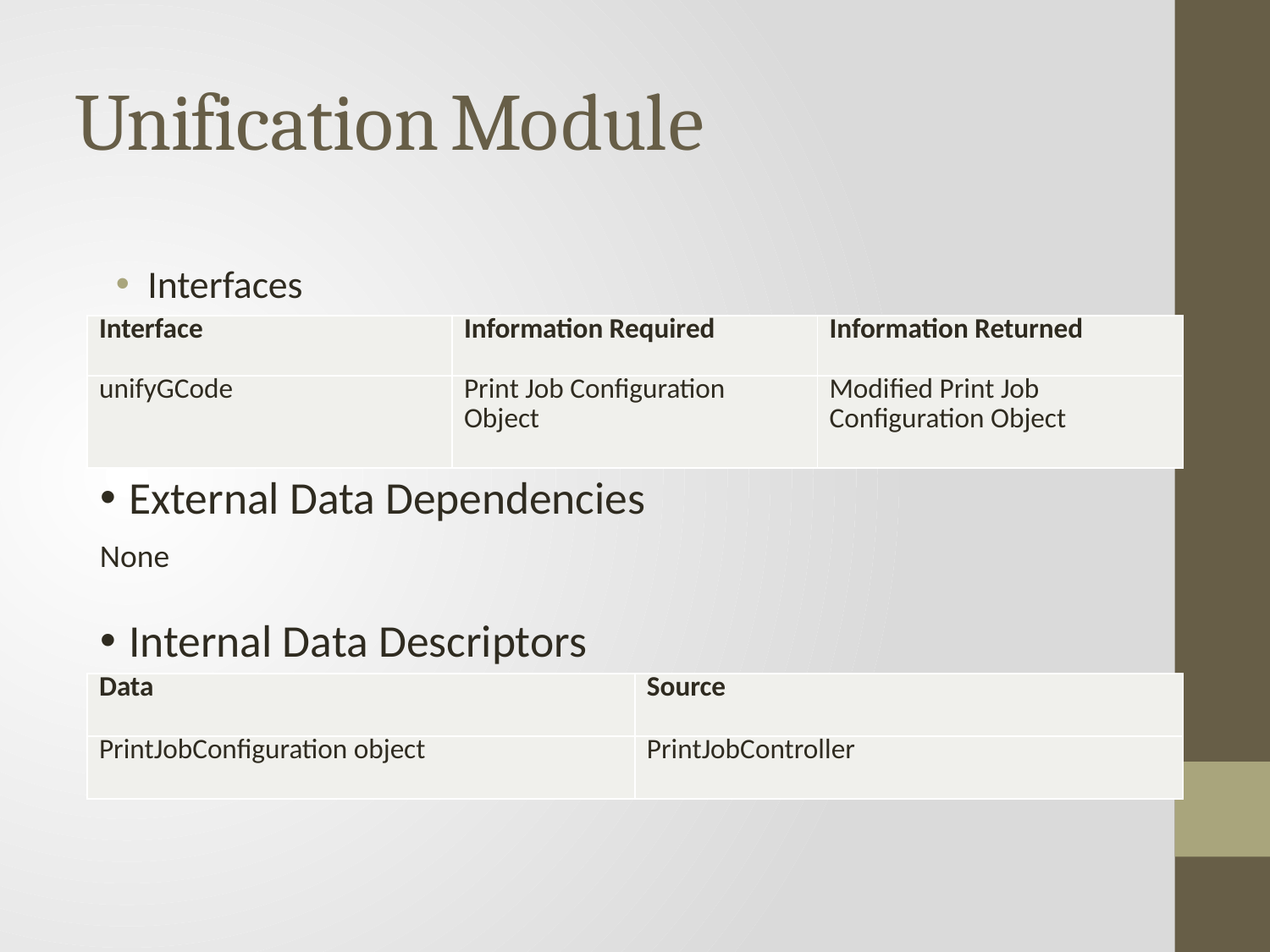

# Unification Module
Interfaces
| Interface | Information Required | Information Returned |
| --- | --- | --- |
| unifyGCode | Print Job Configuration Object | Modified Print Job Configuration Object |
External Data Dependencies
None
Internal Data Descriptors
| Data | Source |
| --- | --- |
| PrintJobConfiguration object | PrintJobController |